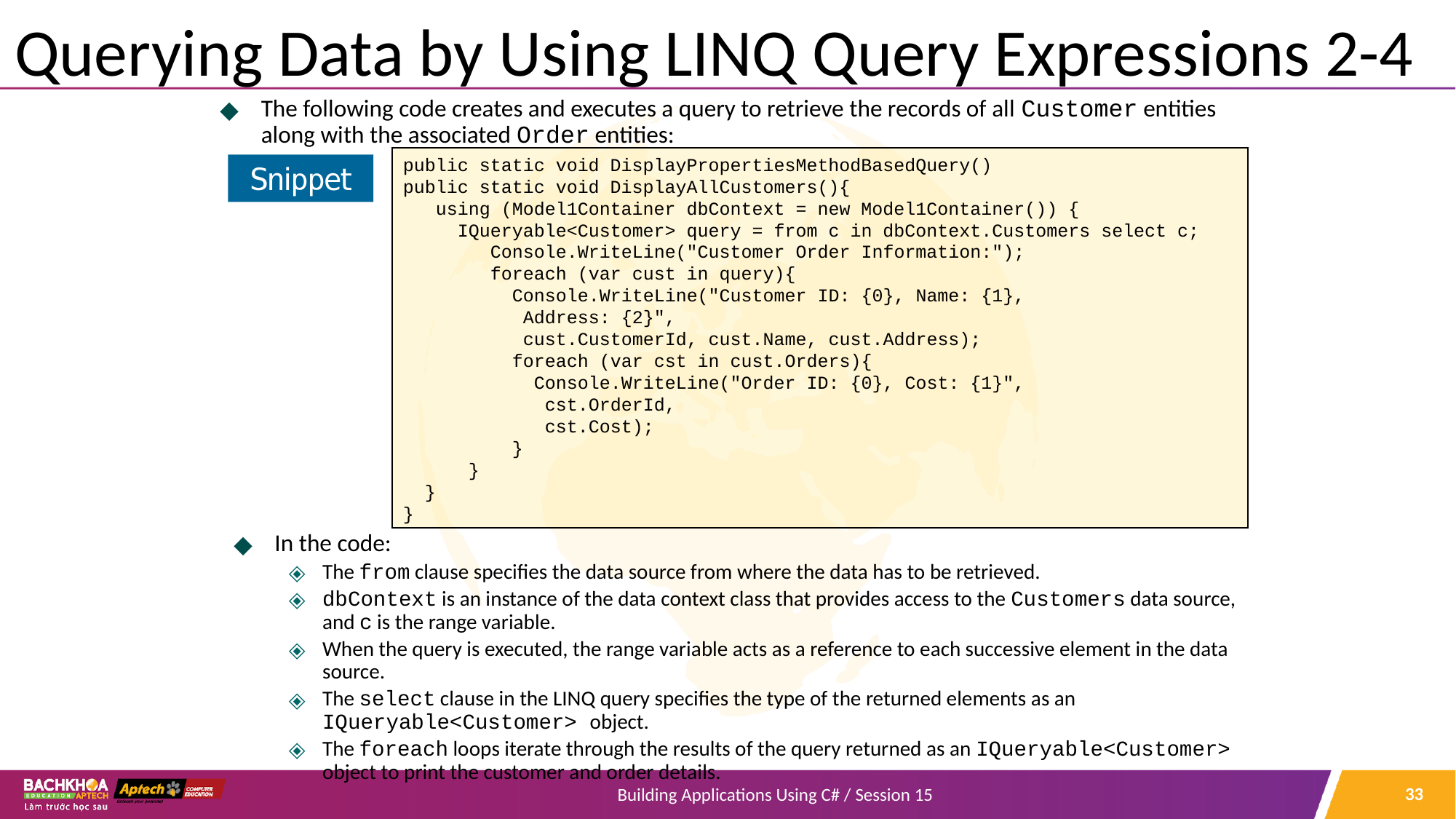

# Querying Data by Using LINQ Query Expressions 2-4
The following code creates and executes a query to retrieve the records of all Customer entities along with the associated Order entities:

public static void DisplayPropertiesMethodBasedQuery()
public static void DisplayAllCustomers(){
   using (Model1Container dbContext = new Model1Container()) {
     IQueryable<Customer> query = from c in dbContext.Customers select c;
        Console.WriteLine("Customer Order Information:");
        foreach (var cust in query){
          Console.WriteLine("Customer ID: {0}, Name: {1},
           Address: {2}",
           cust.CustomerId, cust.Name, cust.Address);
          foreach (var cst in cust.Orders){
            Console.WriteLine("Order ID: {0}, Cost: {1}",
             cst.OrderId,
             cst.Cost);
          }
      }
  }
}
Snippet
In the code:
The from clause specifies the data source from where the data has to be retrieved.
dbContext is an instance of the data context class that provides access to the Customers data source, and c is the range variable.
When the query is executed, the range variable acts as a reference to each successive element in the data source.
The select clause in the LINQ query specifies the type of the returned elements as an IQueryable<Customer> object.
The foreach loops iterate through the results of the query returned as an IQueryable<Customer>  object to print the customer and order details.
33
Building Applications Using C# / Session 15